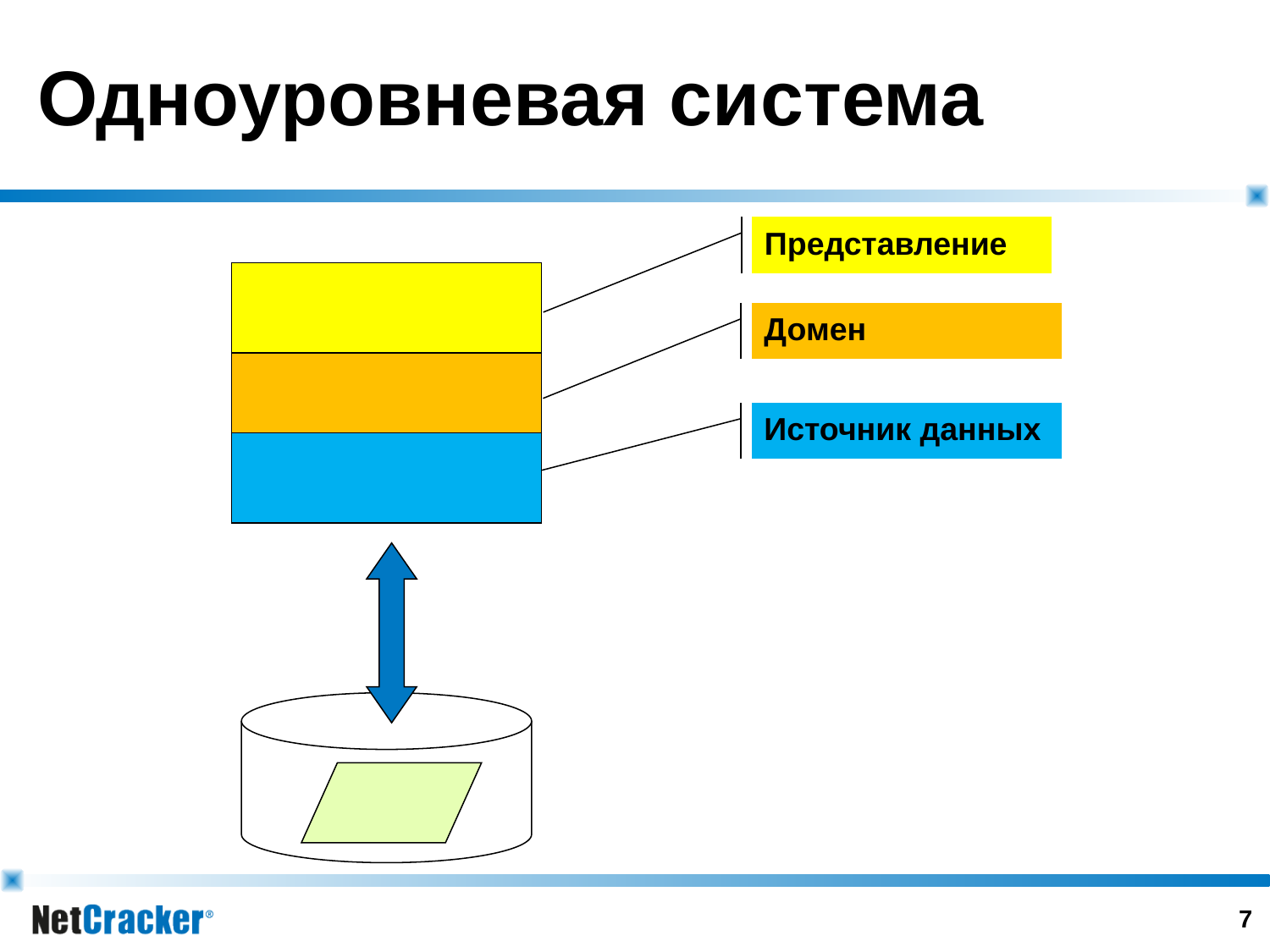

# Одноуровневая система
Представление

Домен

Источник данных

7